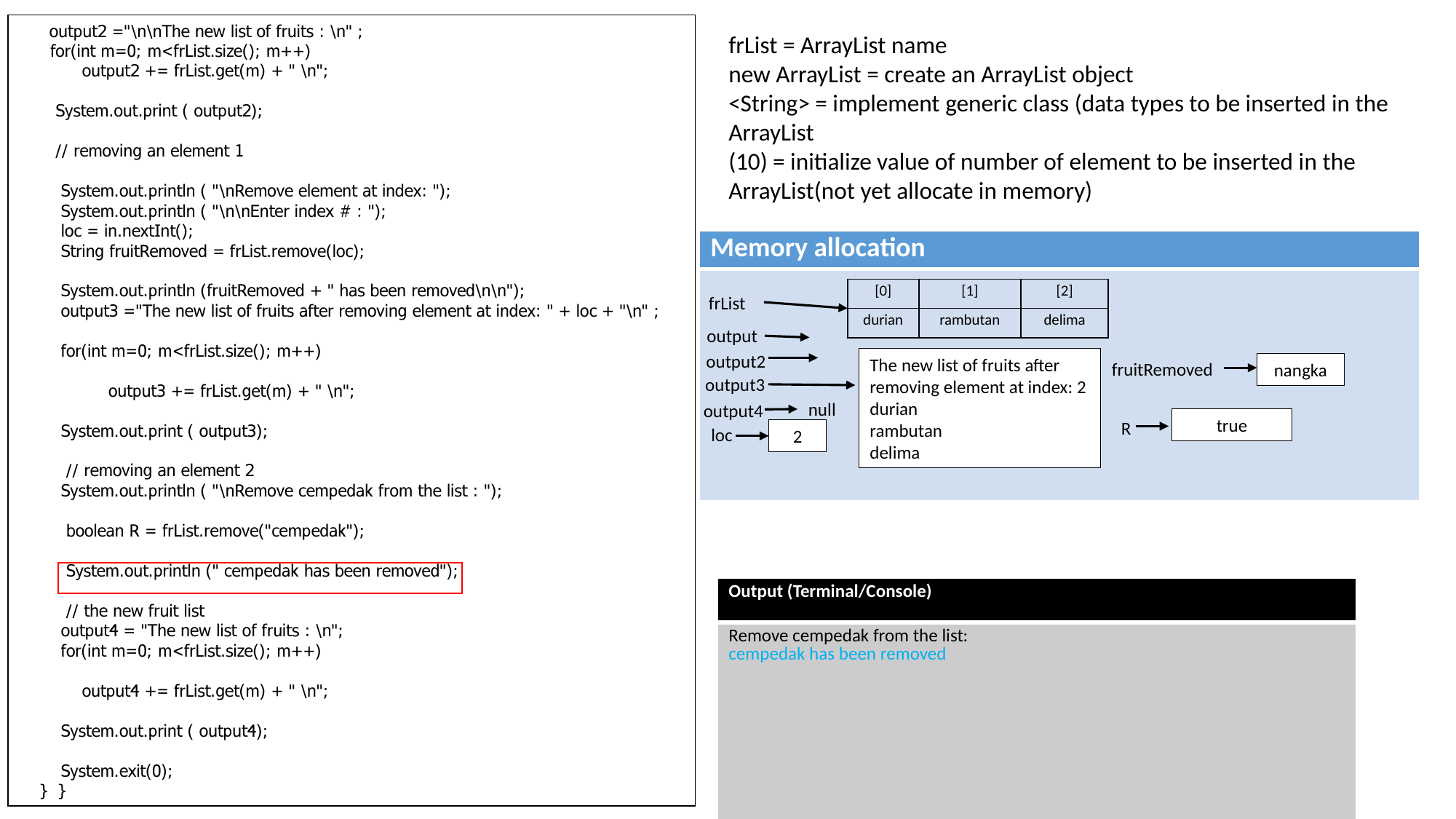

output2 ="\n\nThe new list of fruits : \n" ;
      for(int m=0; m<frList.size(); m++)
            output2 += frList.get(m) + " \n";

       System.out.print ( output2);

       // removing an element 1

        System.out.println ( "\nRemove element at index: ");
        System.out.println ( "\n\nEnter index # : ");
        loc = in.nextInt();
        String fruitRemoved = frList.remove(loc);

        System.out.println (fruitRemoved + " has been removed\n\n");
        output3 ="The new list of fruits after removing element at index: " + loc + "\n" ;

        for(int m=0; m<frList.size(); m++)

                 output3 += frList.get(m) + " \n";

        System.out.print ( output3);

         // removing an element 2
        System.out.println ( "\nRemove cempedak from the list : ");

         boolean R = frList.remove("cempedak");

         System.out.println (" cempedak has been removed");

         // the new fruit list
        output4 = "The new list of fruits : \n";
        for(int m=0; m<frList.size(); m++)

            output4 += frList.get(m) + " \n";

        System.out.print ( output4);

        System.exit(0);
    }  }

frList = ArrayList name
new ArrayList = create an ArrayList object
<String> = implement generic class (data types to be inserted in the ArrayList
(10) = initialize value of number of element to be inserted in the ArrayList(not yet allocate in memory)
| Memory allocation |
| --- |
|  |
| [0] | [1] | [2] |
| --- | --- | --- |
| durian | rambutan | delima |
frList
output
output2
The new list of fruits after removing element at index: 2
durian
rambutan
delima
fruitRemoved
nangka
output3
null
output4
true
R
loc
2

| Output (Terminal/Console) |
| --- |
| Remove cempedak from the list: cempedak has been removed |